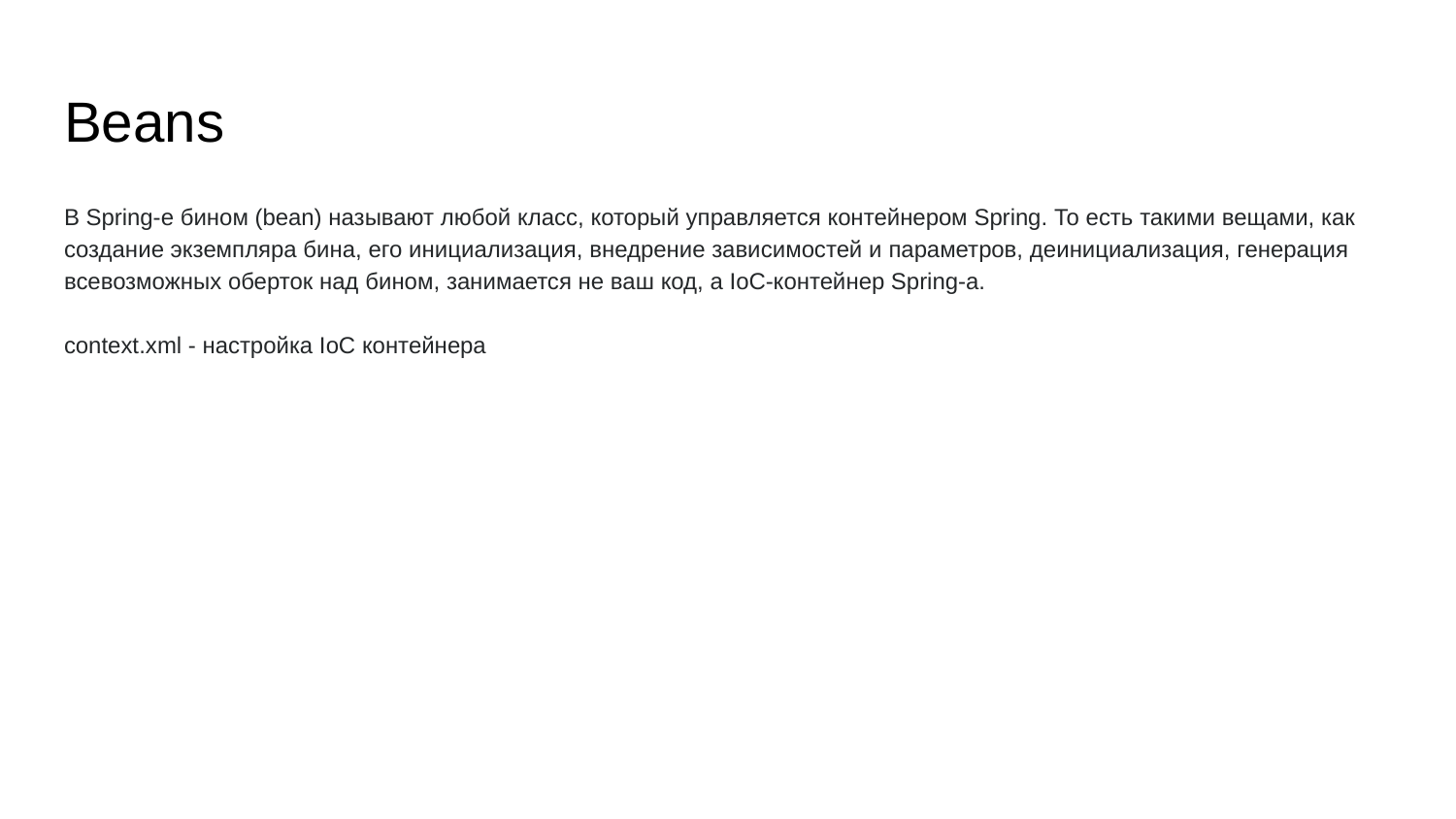

# Beans
В Spring-е бином (bean) называют любой класс, который управляется контейнером Spring. То есть такими вещами, как создание экземпляра бина, его инициализация, внедрение зависимостей и параметров, деинициализация, генерация всевозможных оберток над бином, занимается не ваш код, а IoC-контейнер Spring-а.
context.xml - настройка IoC контейнера